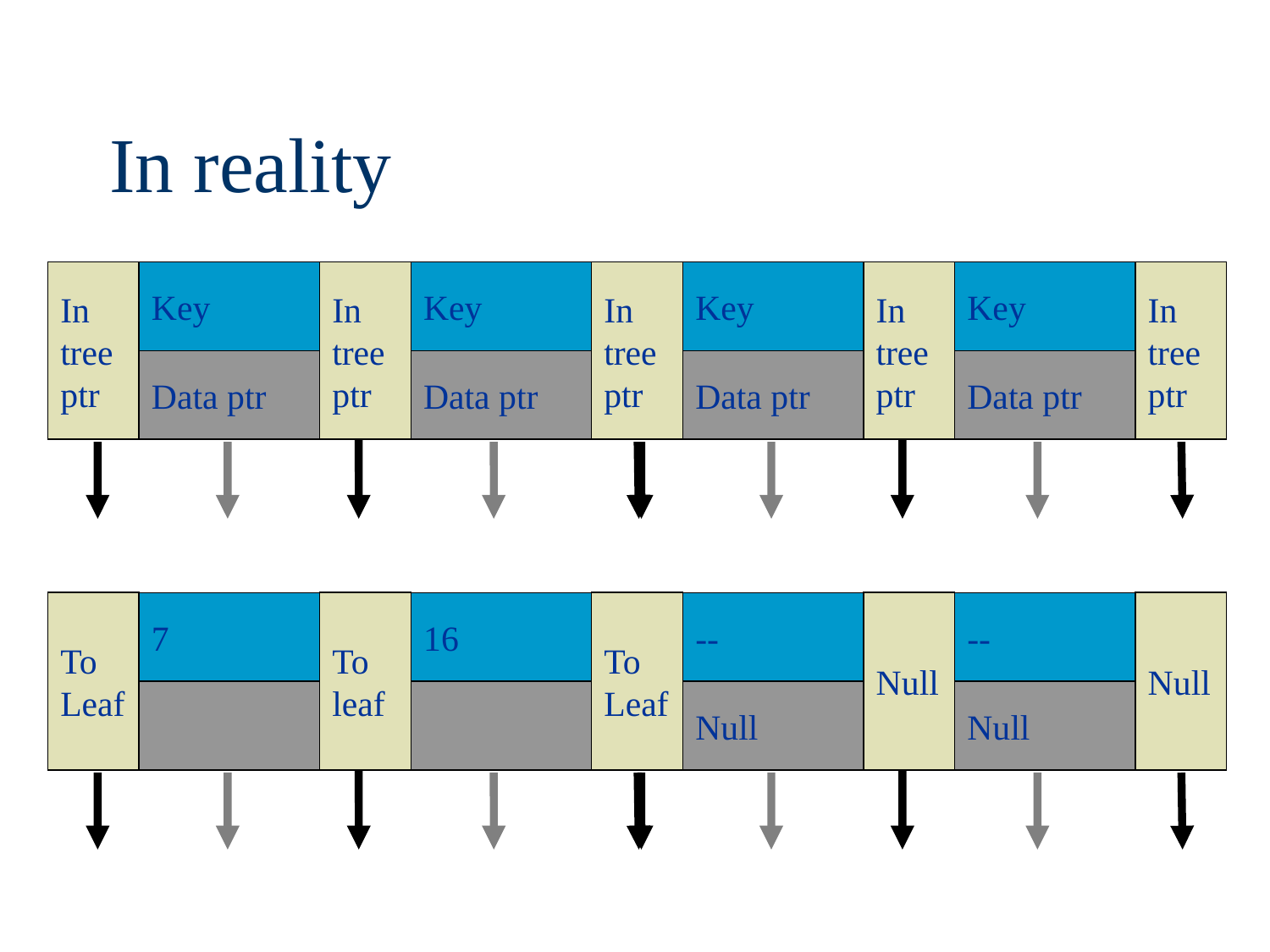

# In reality
In
tree
ptr
Key
In
tree
ptr
Data ptr

Key
In
tree
ptr
Data ptr
Key
In
tree
ptr
Data ptr

Key
In
tree
ptr
Data ptr
To
Leaf
16
To
Leaf

7
To
leaf

--
Null
Null

--
Null
Null